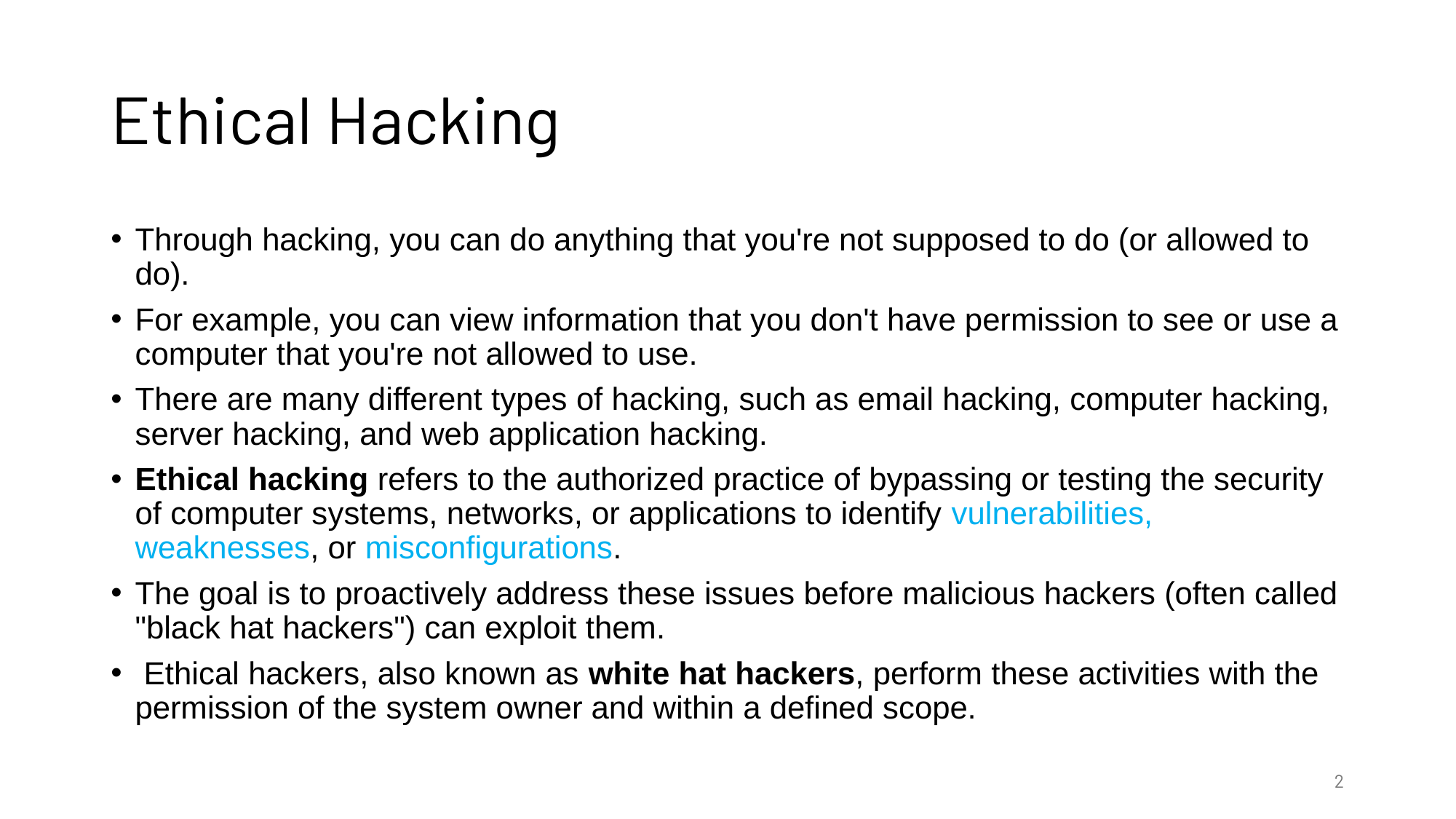

# Ethical Hacking
Through hacking, you can do anything that you're not supposed to do (or allowed to do).
For example, you can view information that you don't have permission to see or use a computer that you're not allowed to use.
There are many different types of hacking, such as email hacking, computer hacking, server hacking, and web application hacking.
Ethical hacking refers to the authorized practice of bypassing or testing the security of computer systems, networks, or applications to identify vulnerabilities, weaknesses, or misconfigurations.
The goal is to proactively address these issues before malicious hackers (often called "black hat hackers") can exploit them.
 Ethical hackers, also known as white hat hackers, perform these activities with the permission of the system owner and within a defined scope.

2